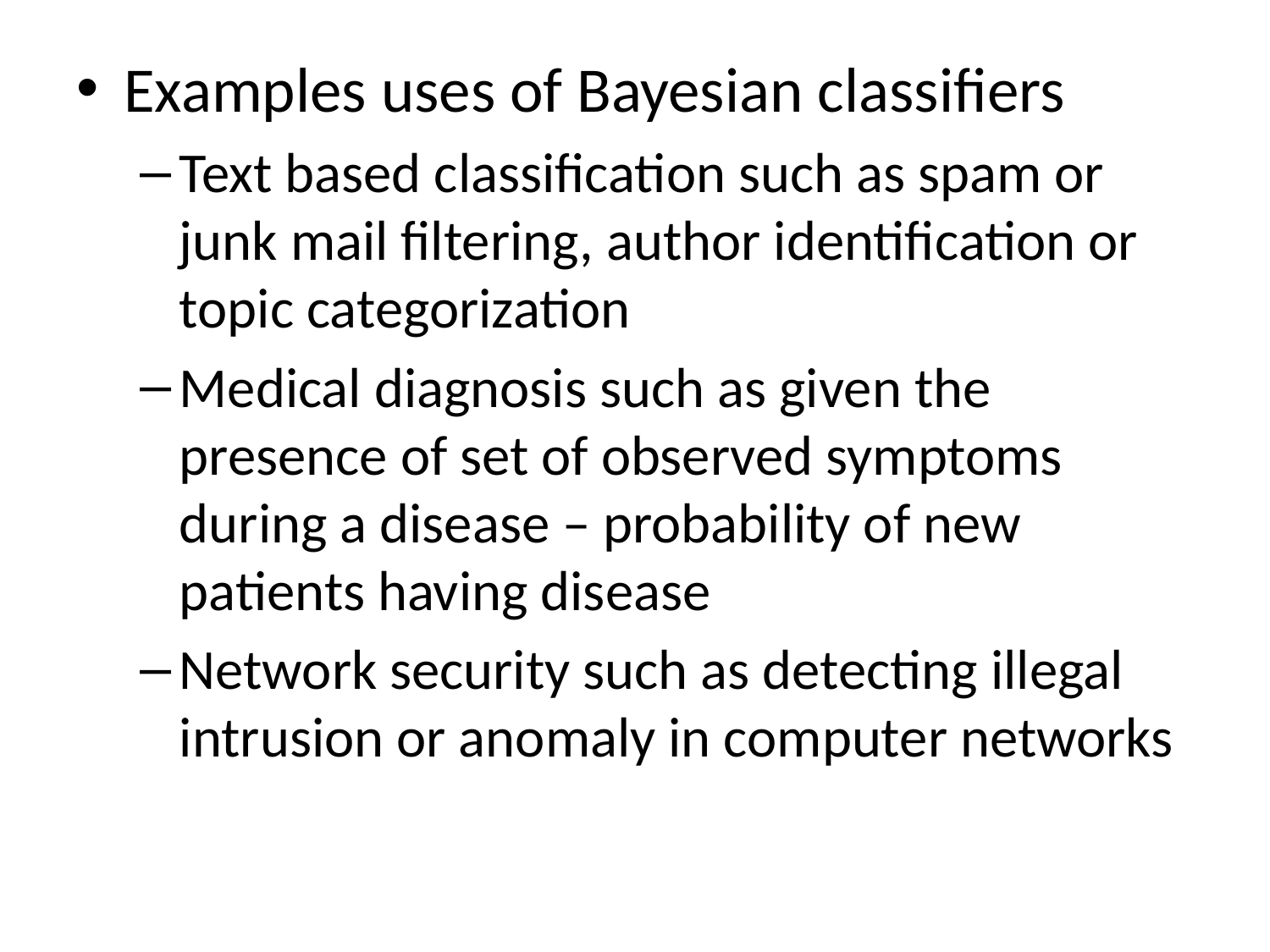

Examples uses of Bayesian classifiers
Text based classification such as spam or junk mail filtering, author identification or topic categorization
Medical diagnosis such as given the presence of set of observed symptoms during a disease – probability of new patients having disease
Network security such as detecting illegal intrusion or anomaly in computer networks